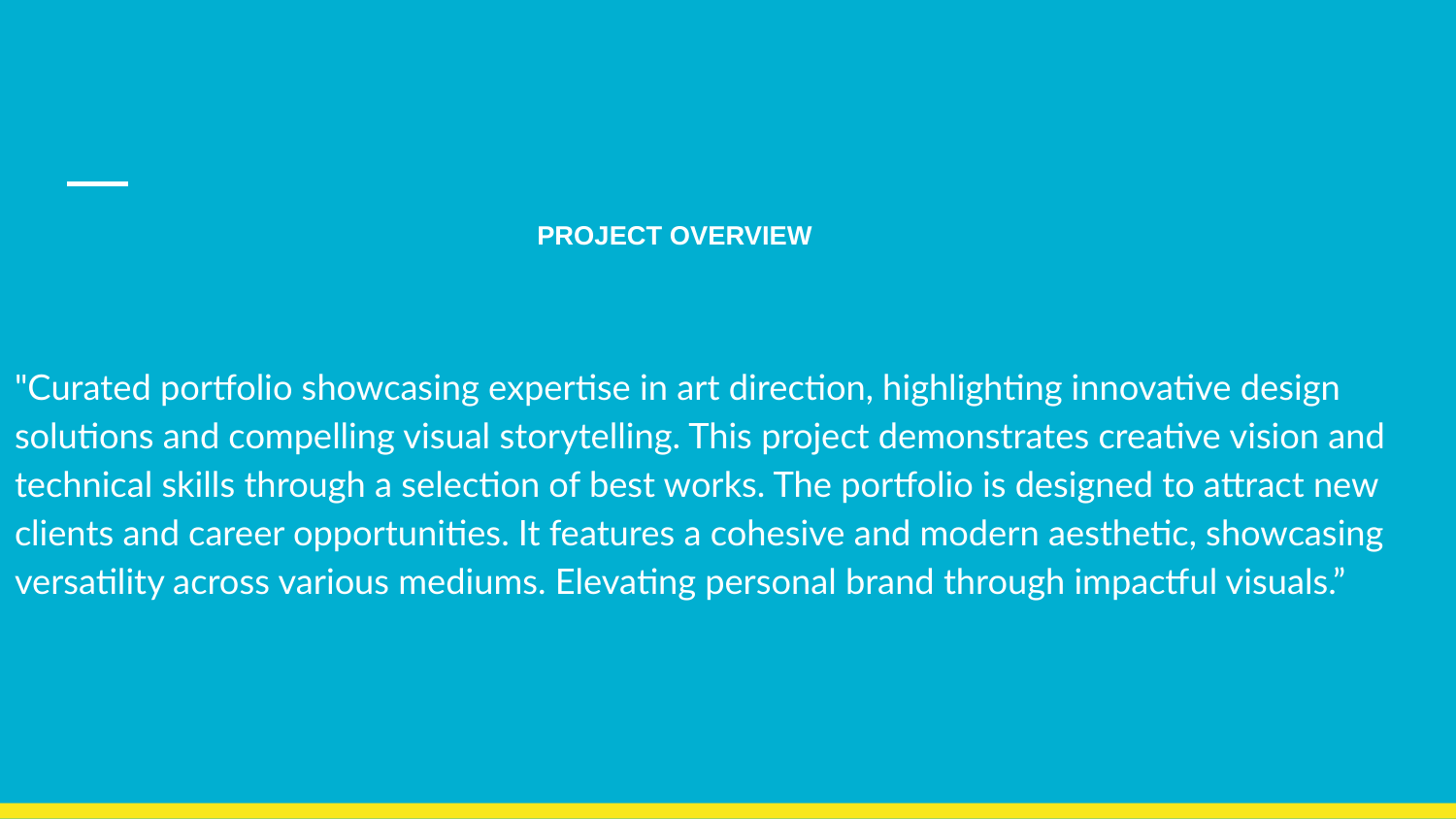

# PROJECT OVERVIEW

"Curated portfolio showcasing expertise in art direction, highlighting innovative design solutions and compelling visual storytelling. This project demonstrates creative vision and technical skills through a selection of best works. The portfolio is designed to attract new clients and career opportunities. It features a cohesive and modern aesthetic, showcasing versatility across various mediums. Elevating personal brand through impactful visuals.”